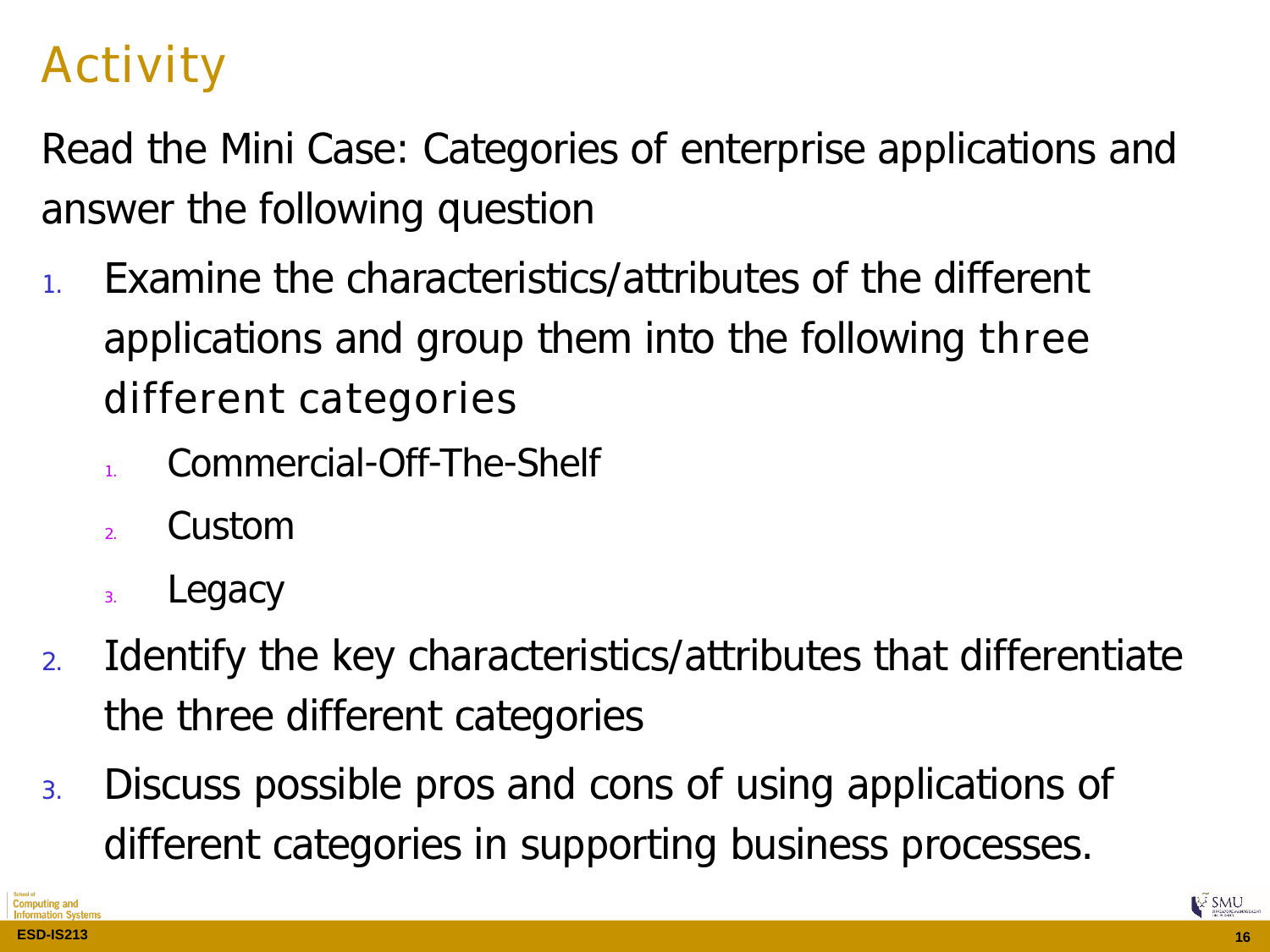

# Activity
Read the Mini Case: Categories of enterprise applications and answer the following question
Examine the characteristics/attributes of the different applications and group them into the following three different categories
Commercial-Off-The-Shelf
Custom
Legacy
Identify the key characteristics/attributes that differentiate the three different categories
Discuss possible pros and cons of using applications of different categories in supporting business processes.
16